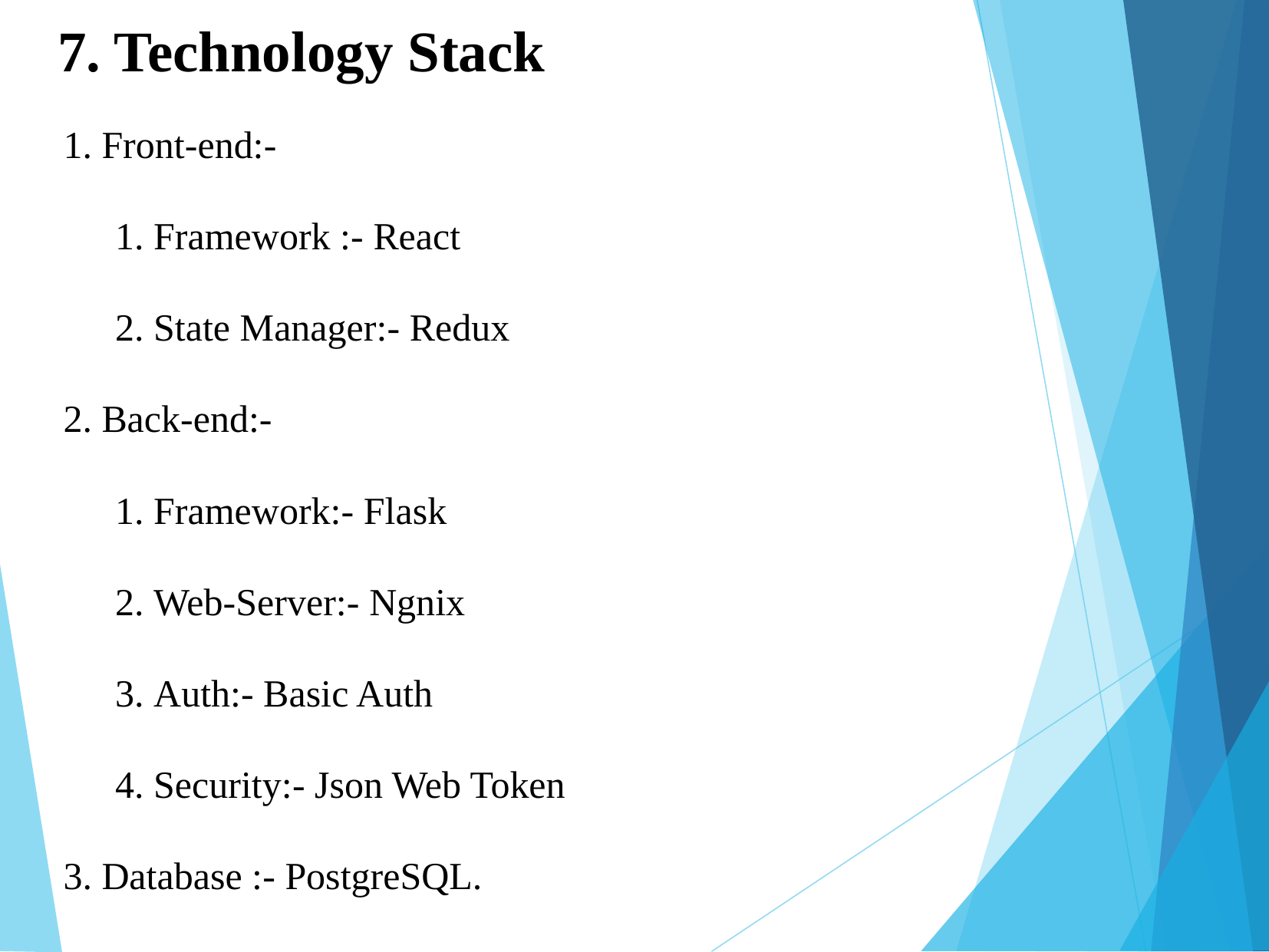

7. Technology Stack
 Front-end:-
 Framework :- React
 State Manager:- Redux
 Back-end:-
 Framework:- Flask
 Web-Server:- Ngnix
 Auth:- Basic Auth
 Security:- Json Web Token
 Database :- PostgreSQL.